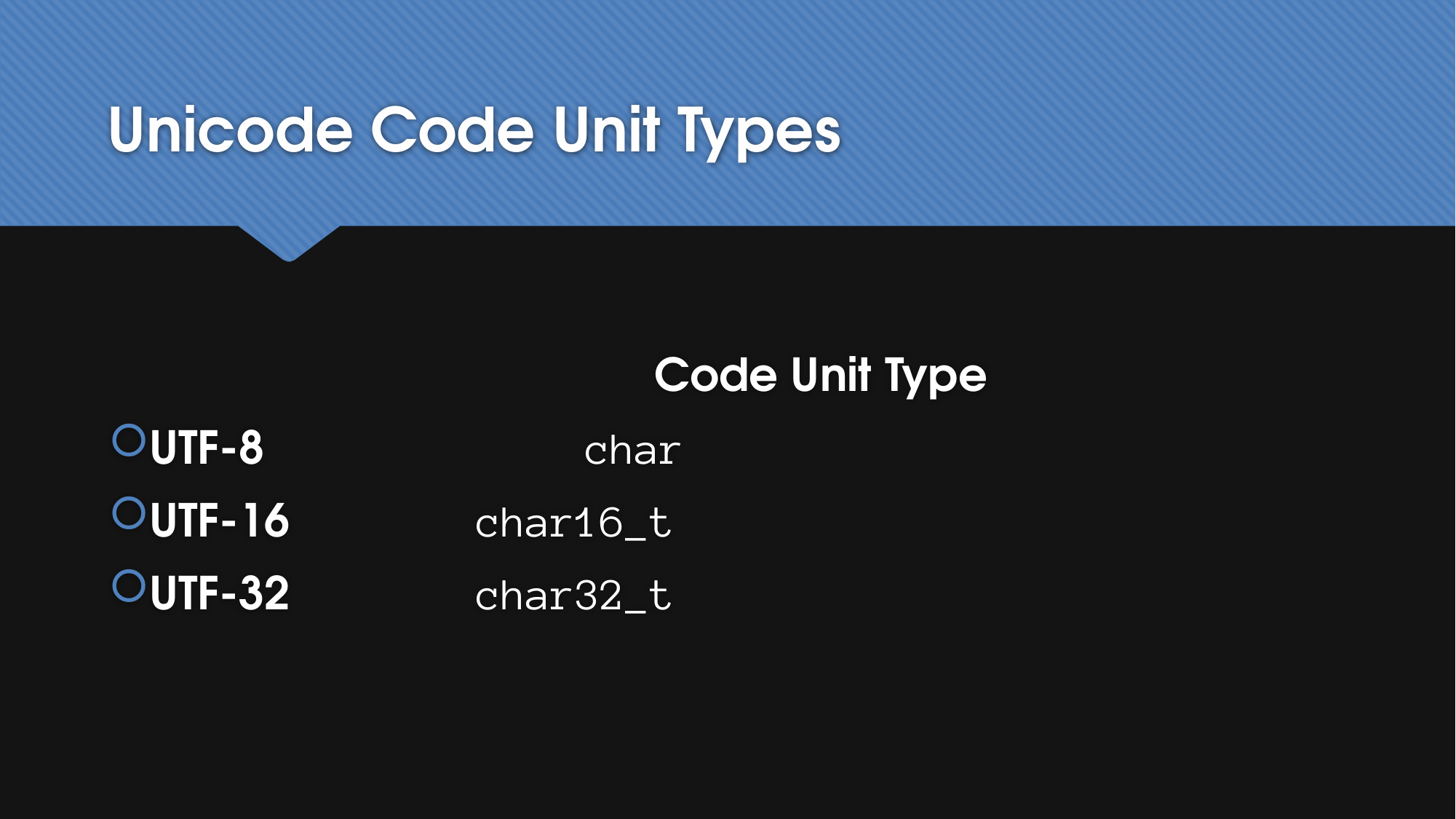

# Unicode Code Unit Types
					Code Unit Type
UTF-8			char
UTF-16	  	char16_t
UTF-32		char32_t